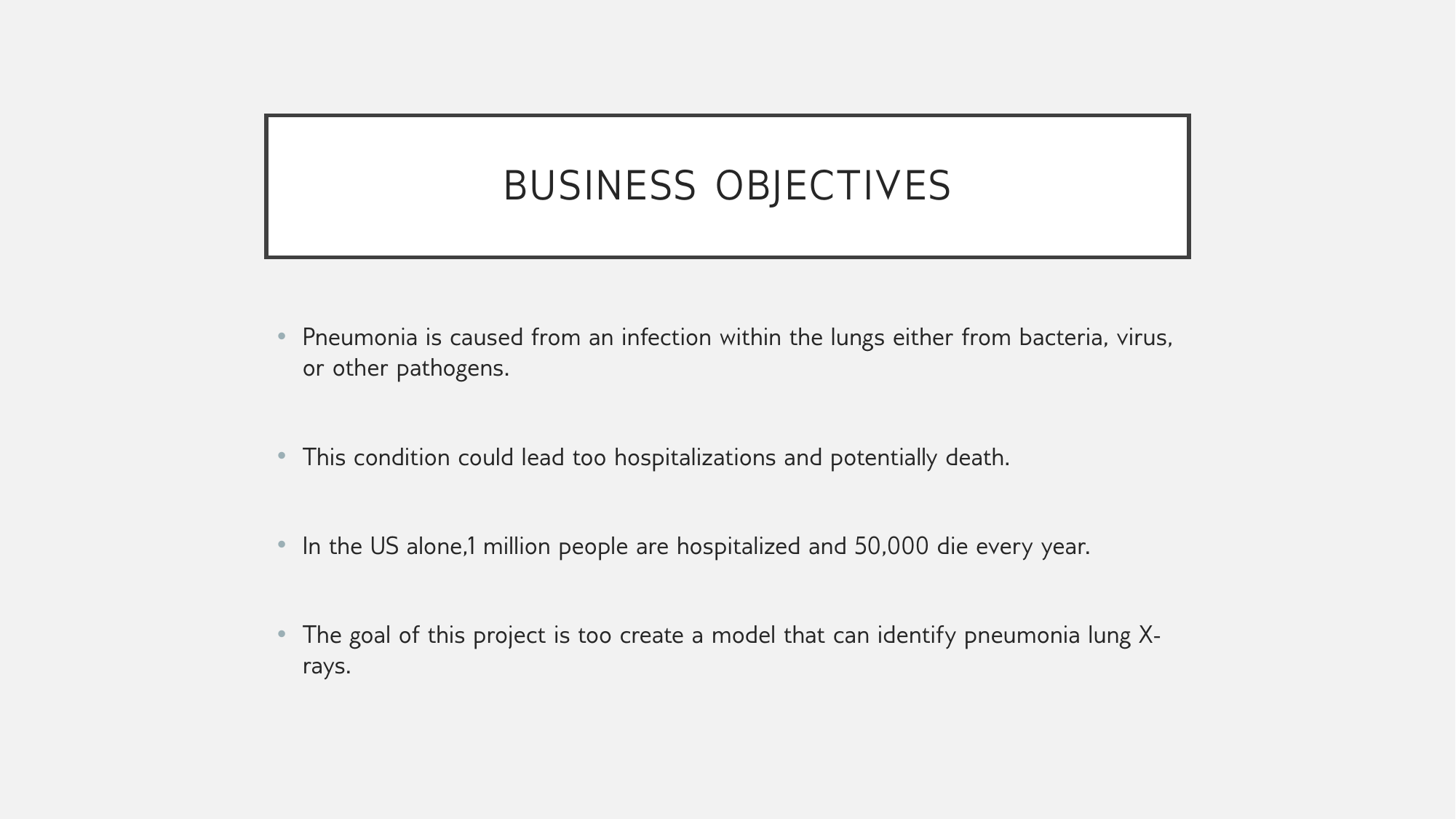

# Business Objectives
Pneumonia is caused from an infection within the lungs either from bacteria, virus, or other pathogens.

This condition could lead too hospitalizations and potentially death.

In the US alone,1 million people are hospitalized and 50,000 die every year.

The goal of this project is too create a model that can identify pneumonia lung X-rays.